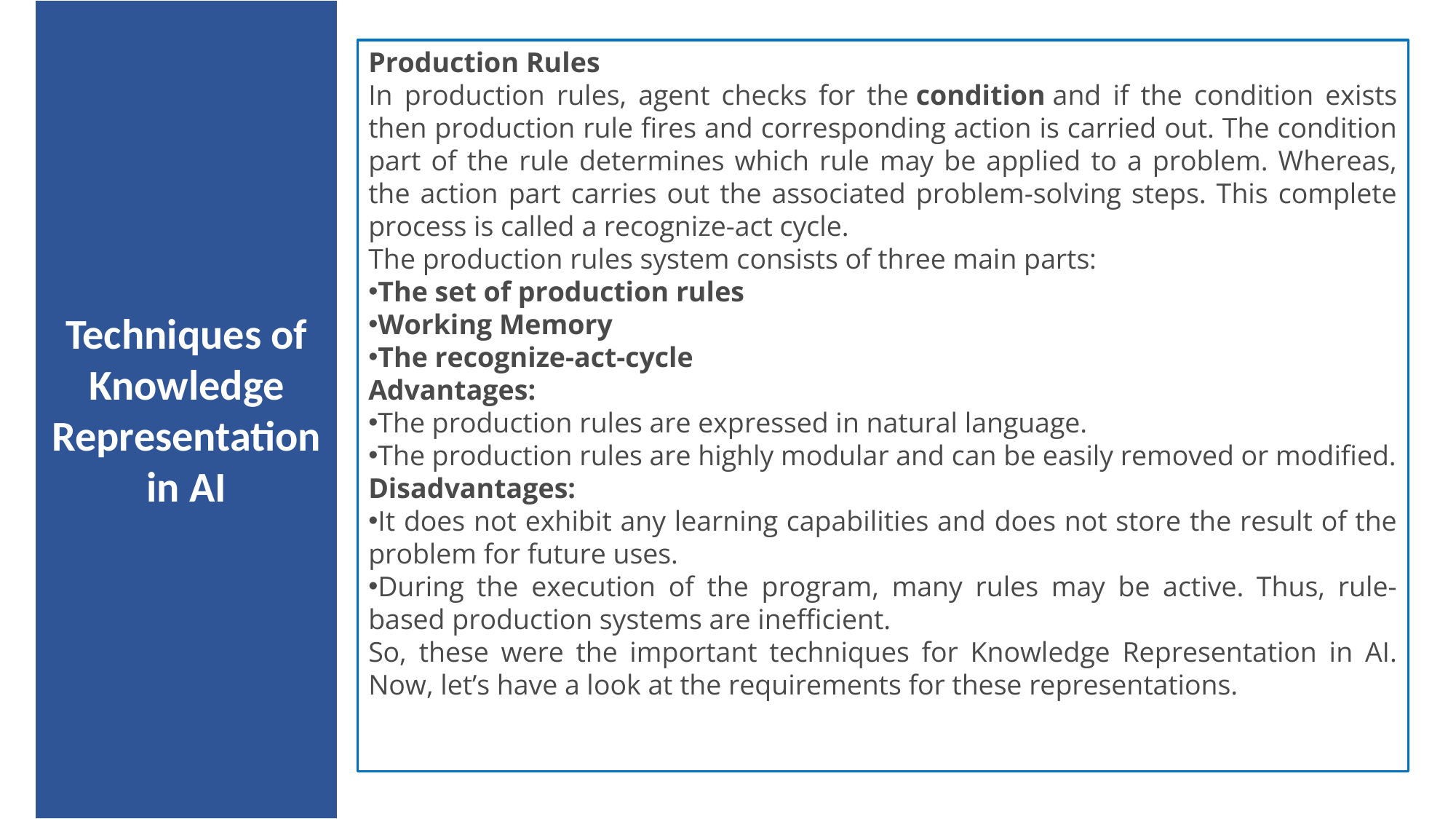

Production Rules
In production rules, agent checks for the condition and if the condition exists then production rule fires and corresponding action is carried out. The condition part of the rule determines which rule may be applied to a problem. Whereas, the action part carries out the associated problem-solving steps. This complete process is called a recognize-act cycle.
The production rules system consists of three main parts:
The set of production rules
Working Memory
The recognize-act-cycle
Advantages:
The production rules are expressed in natural language.
The production rules are highly modular and can be easily removed or modified.
Disadvantages:
It does not exhibit any learning capabilities and does not store the result of the problem for future uses.
During the execution of the program, many rules may be active. Thus, rule-based production systems are inefficient.
So, these were the important techniques for Knowledge Representation in AI. Now, let’s have a look at the requirements for these representations.

Techniques of Knowledge Representation in AI